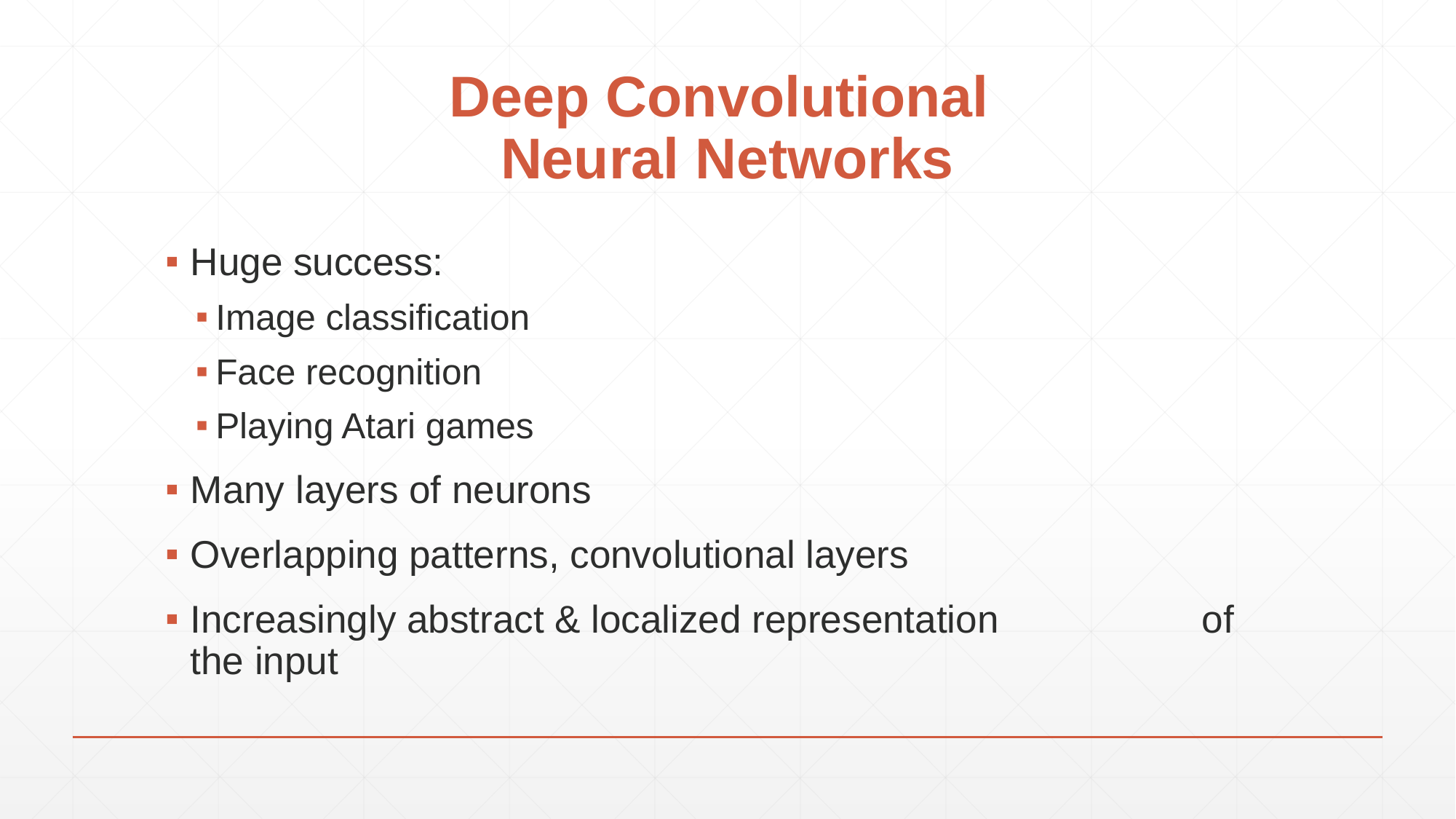

# Deep Convolutional Neural Networks
Huge success:
Image classification
Face recognition
Playing Atari games
Many layers of neurons
Overlapping patterns, convolutional layers
Increasingly abstract & localized representation                   of the input